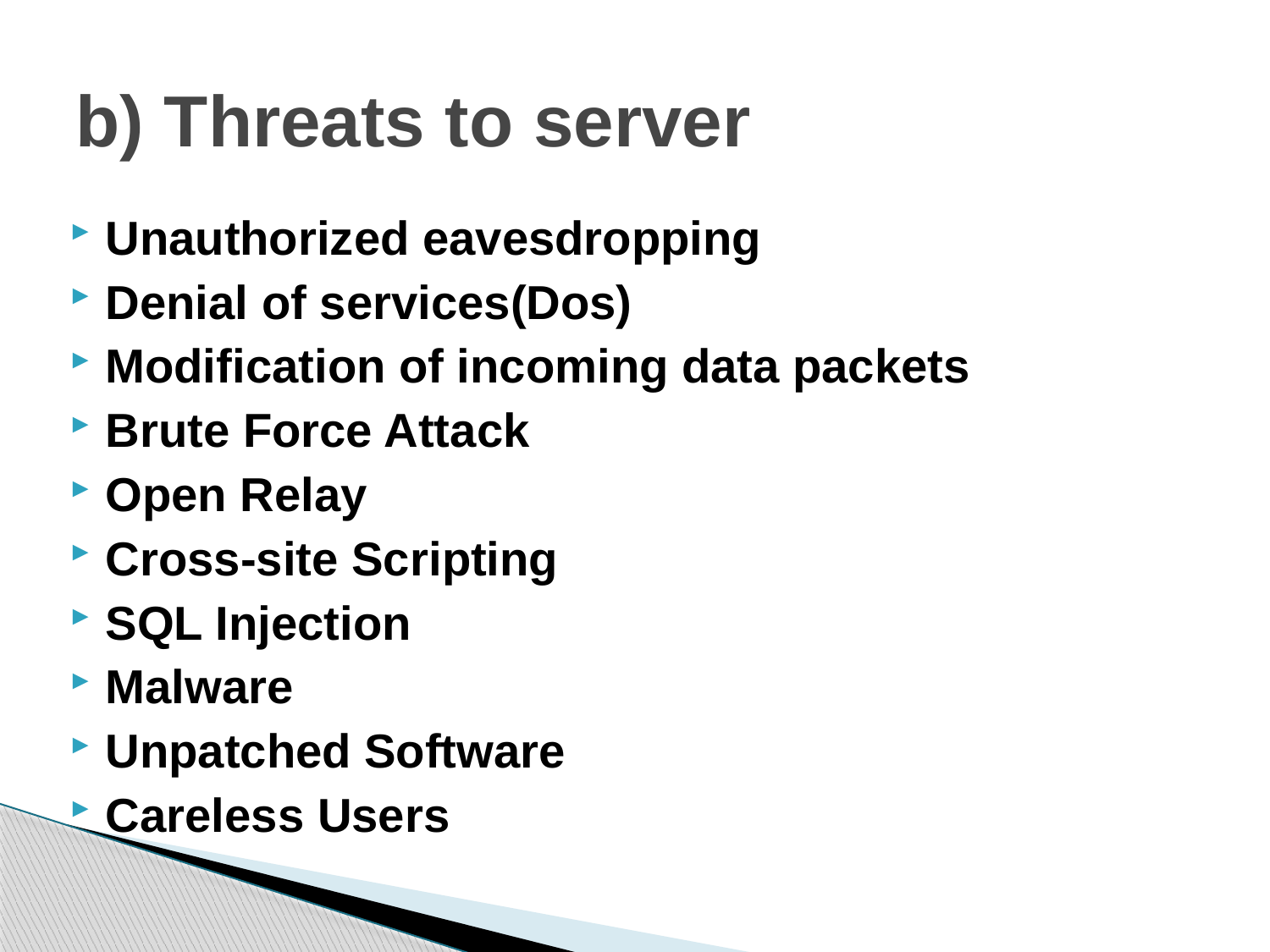

# b) Threats to server
Unauthorized eavesdropping
Denial of services(Dos)
Modification of incoming data packets
Brute Force Attack
Open Relay
Cross-site Scripting
SQL Injection
Malware
Unpatched Software
Careless Users